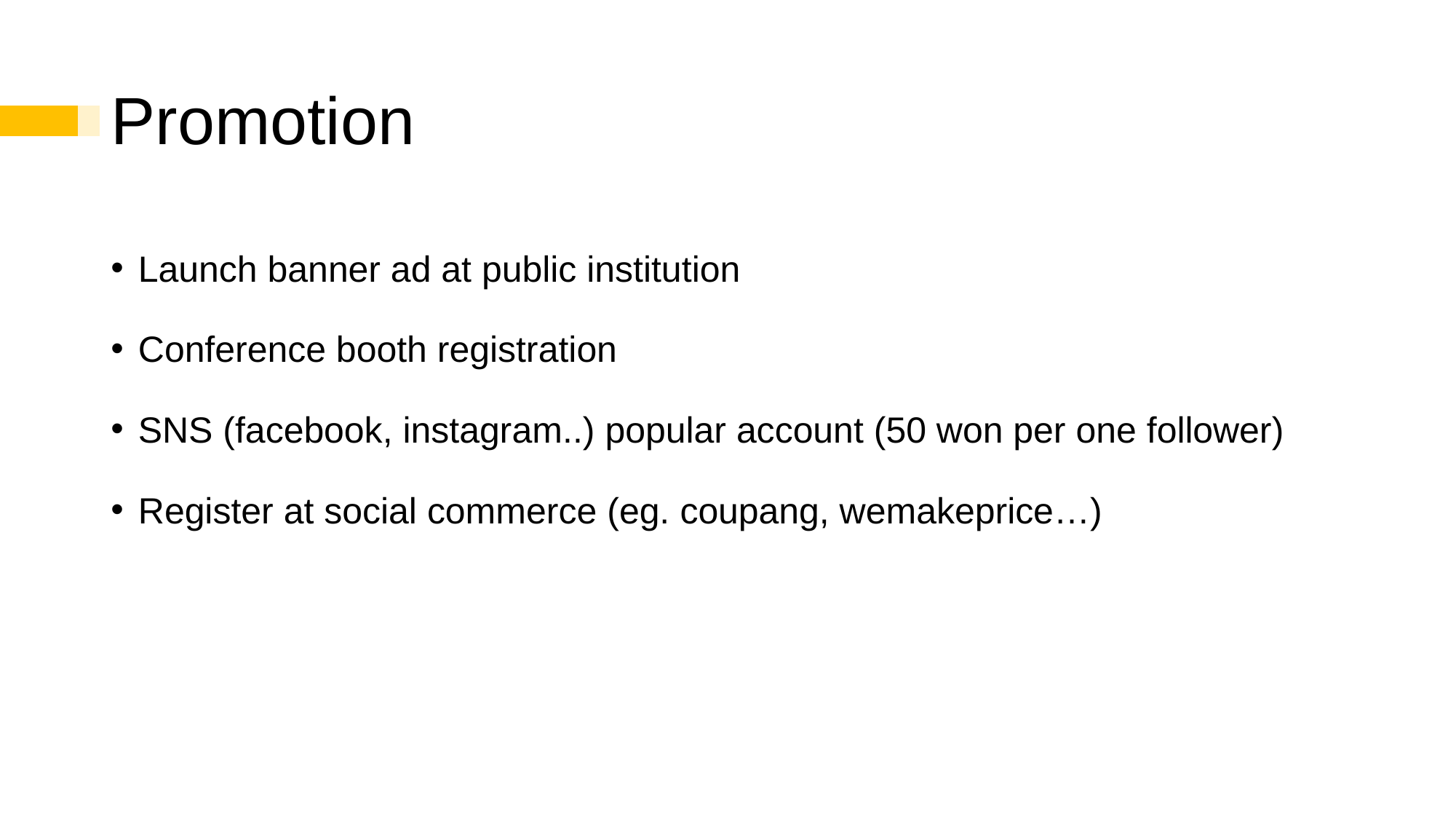

# Promotion
Launch banner ad at public institution
Conference booth registration
SNS (facebook, instagram..) popular account (50 won per one follower)
Register at social commerce (eg. coupang, wemakeprice…)